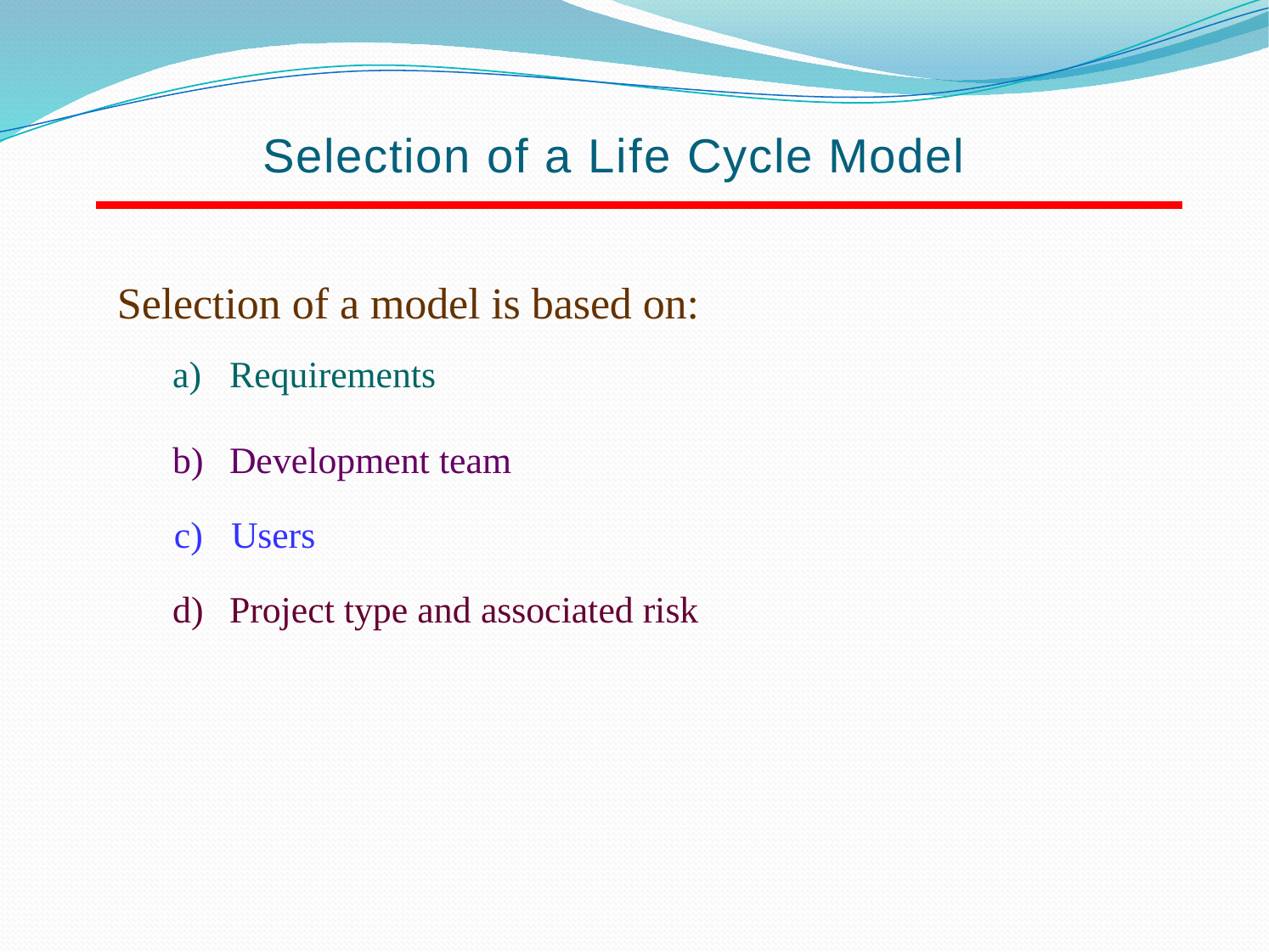

# Selection of a Life Cycle Model

Selection of a model is based on:
Requirements

Development team
Users
Project type and associated risk